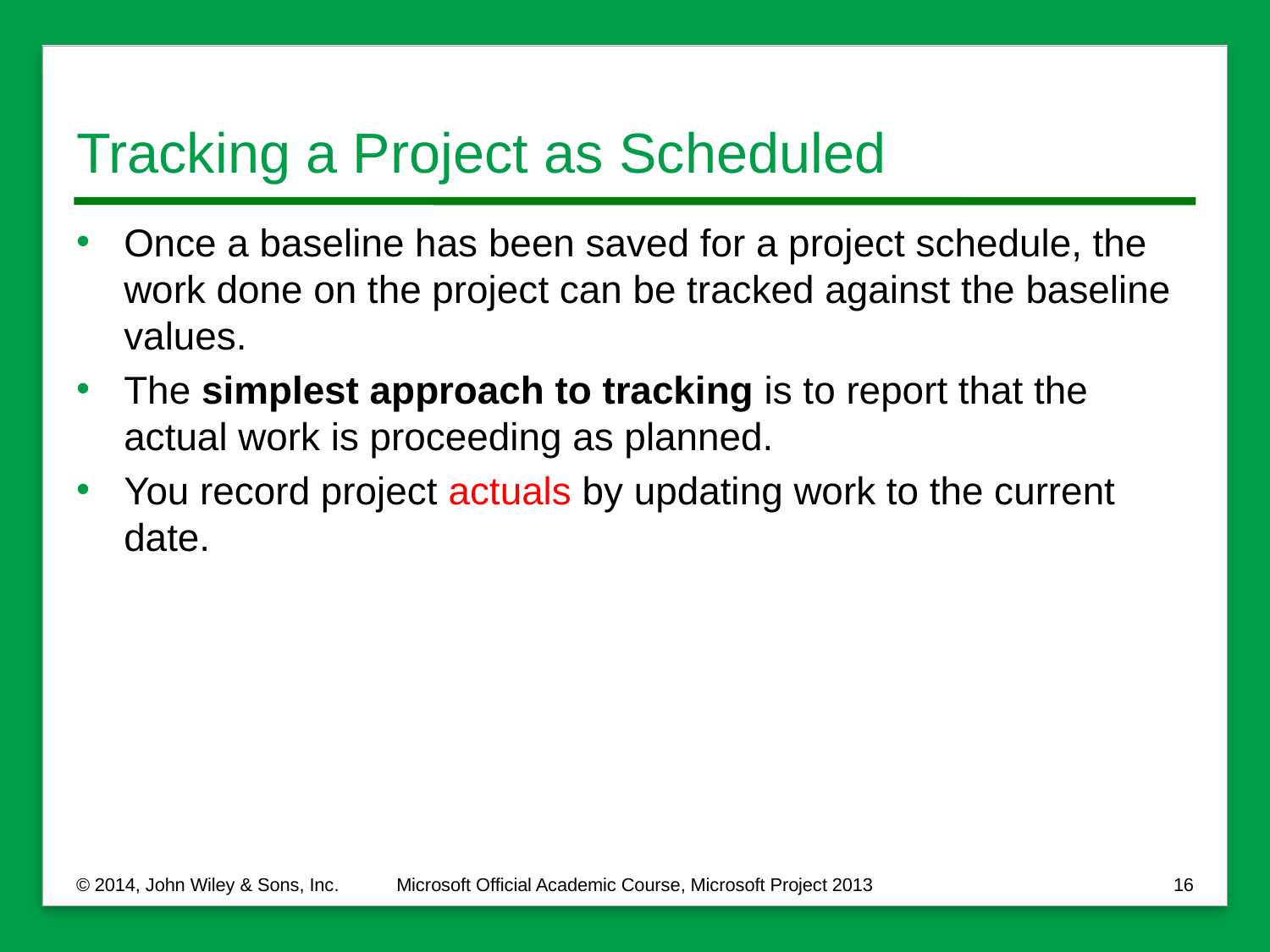

# Tracking a Project as Scheduled
Once a baseline has been saved for a project schedule, the work done on the project can be tracked against the baseline values.
The simplest approach to tracking is to report that the actual work is proceeding as planned.
You record project actuals by updating work to the current date.
© 2014, John Wiley & Sons, Inc.
Microsoft Official Academic Course, Microsoft Project 2013
16